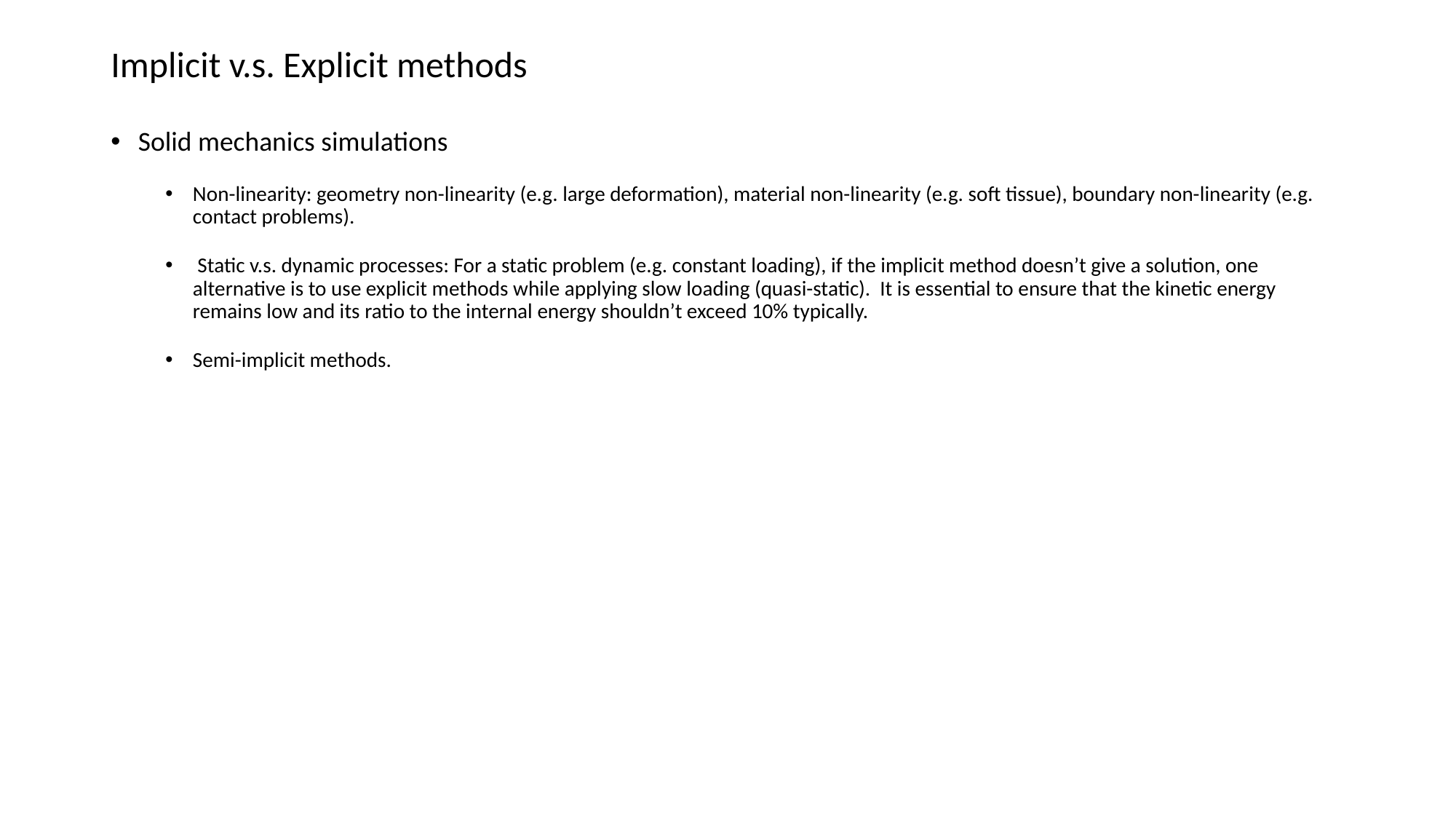

# Implicit v.s. Explicit methods
Solid mechanics simulations
Non-linearity: geometry non-linearity (e.g. large deformation), material non-linearity (e.g. soft tissue), boundary non-linearity (e.g. contact problems).
 Static v.s. dynamic processes: For a static problem (e.g. constant loading), if the implicit method doesn’t give a solution, one alternative is to use explicit methods while applying slow loading (quasi-static).  It is essential to ensure that the kinetic energy remains low and its ratio to the internal energy shouldn’t exceed 10% typically.
Semi-implicit methods.